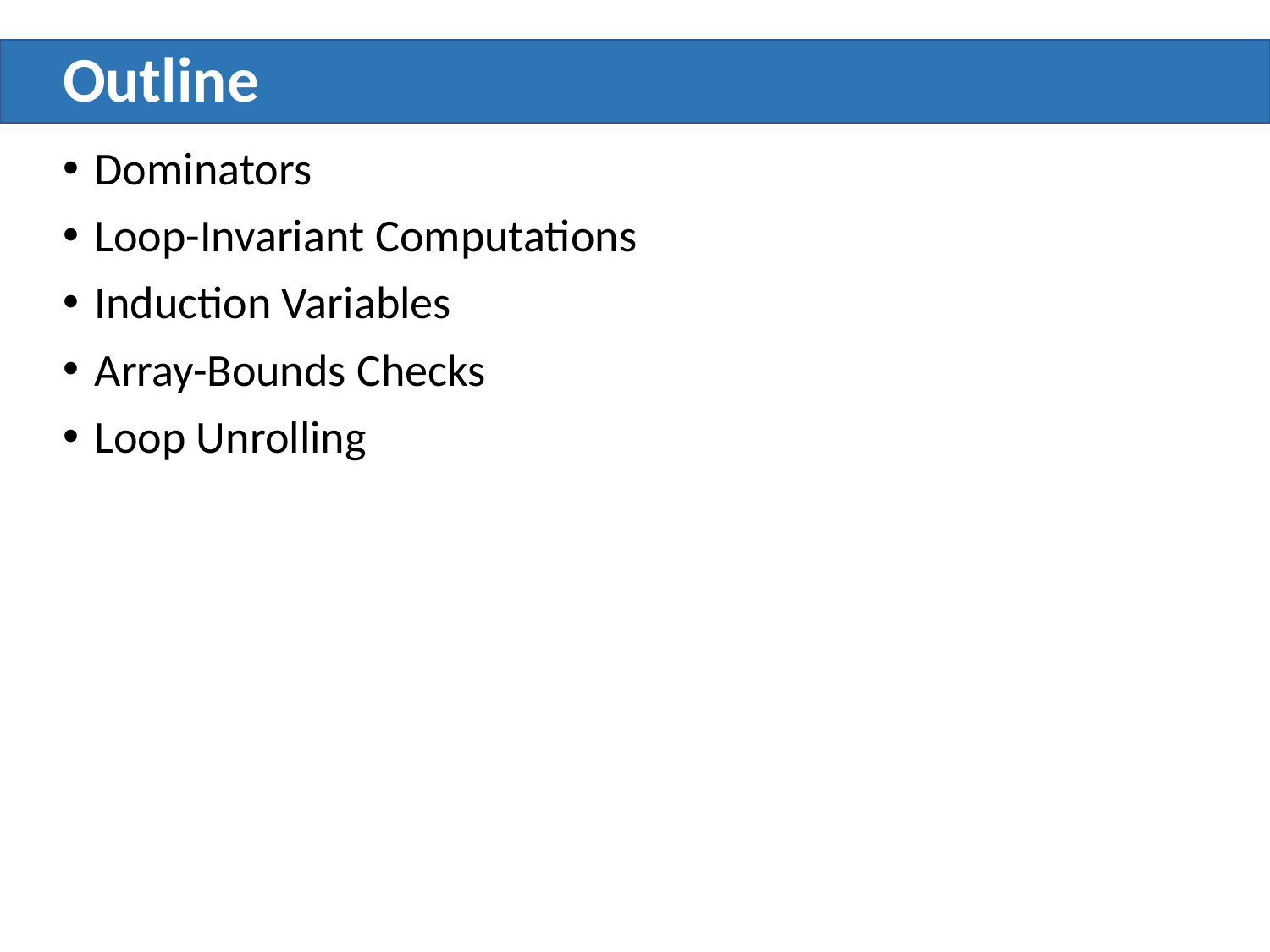

# Outline
Dominators
Loop-Invariant Computations
Induction Variables
Array-Bounds Checks
Loop Unrolling